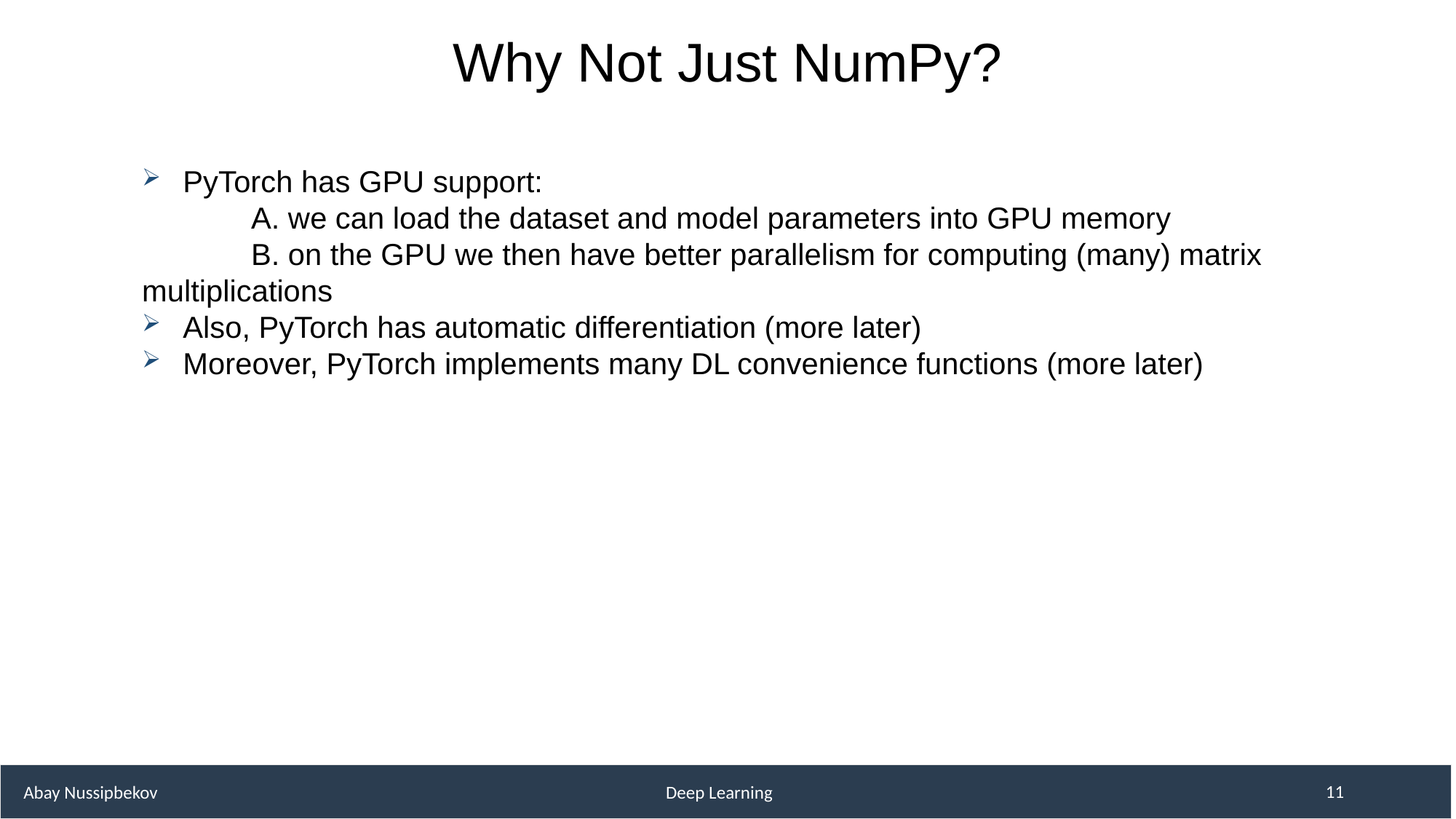

# Why Not Just NumPy?

PyTorch has GPU support:
	A. we can load the dataset and model parameters into GPU memory
	B. on the GPU we then have better parallelism for computing (many) matrix 	multiplications
Also, PyTorch has automatic differentiation (more later)
Moreover, PyTorch implements many DL convenience functions (more later)
   Abay Nussipbekov  					Deep Learning
11